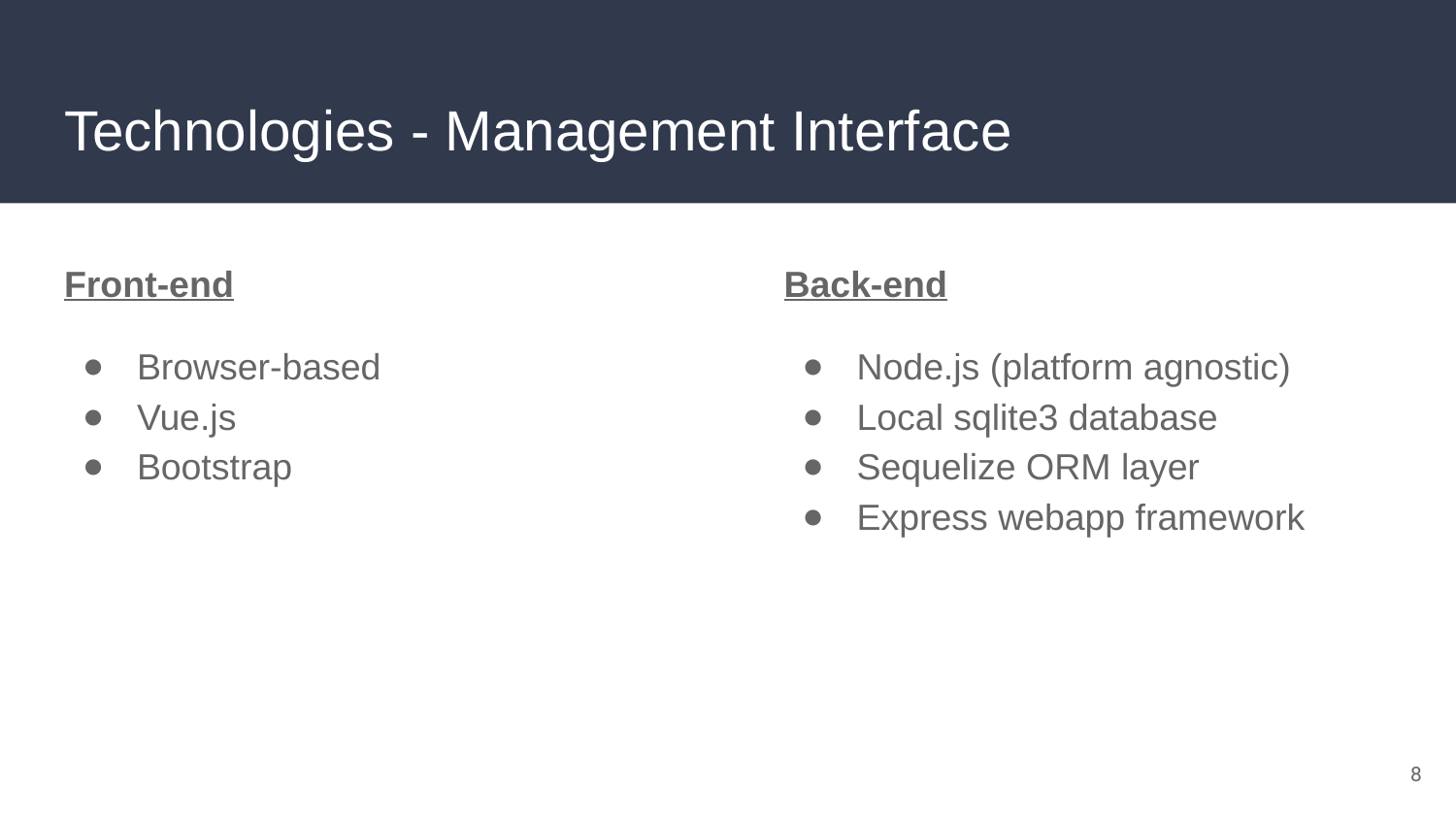

# Technologies - Management Interface
Front-end
Browser-based
Vue.js
Bootstrap
Back-end
Node.js (platform agnostic)
Local sqlite3 database
Sequelize ORM layer
Express webapp framework
8